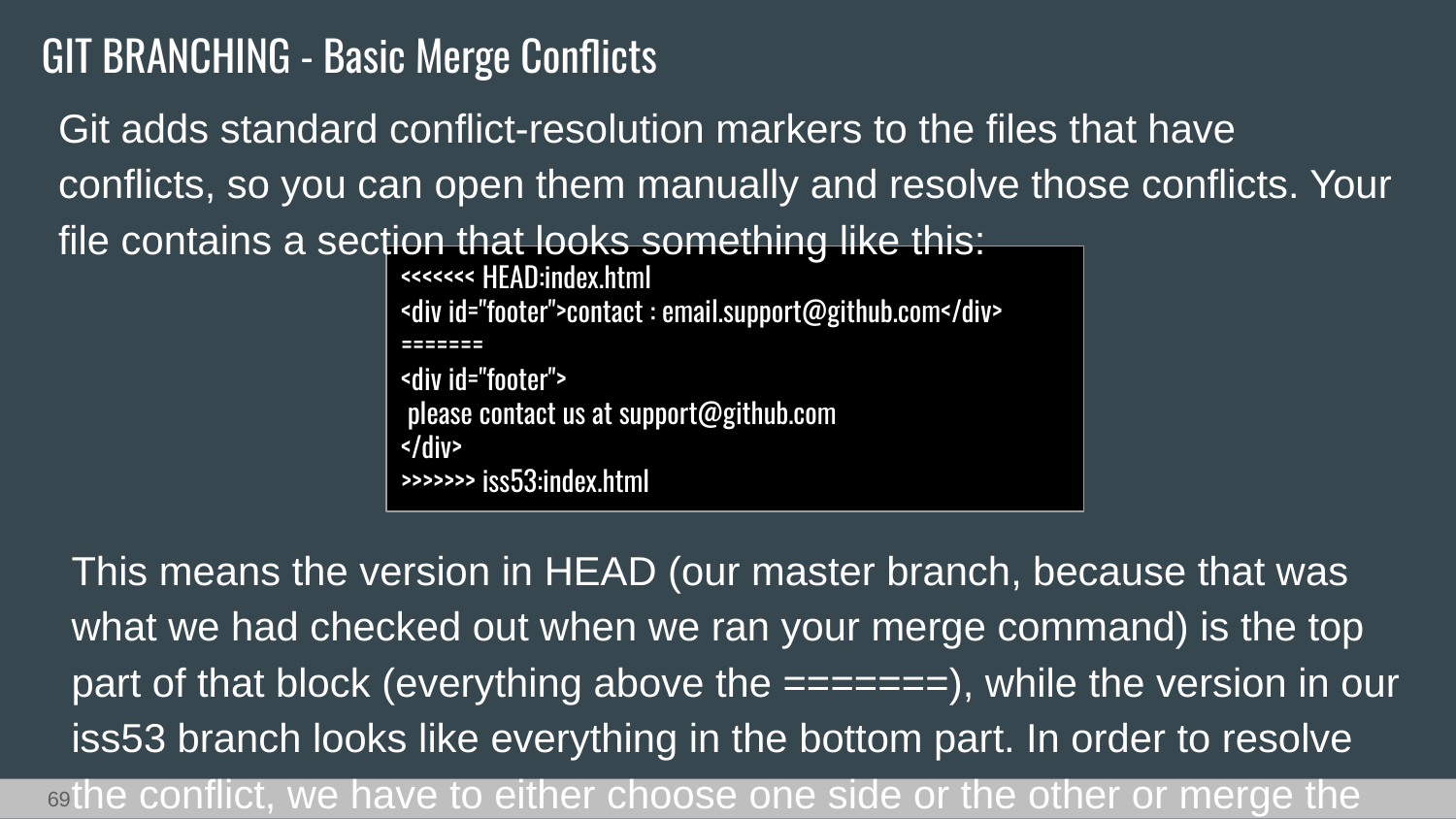

GIT BRANCHING - Basic Merge Conflicts
Git adds standard conflict-resolution markers to the files that have conflicts, so you can open them manually and resolve those conflicts. Your file contains a section that looks something like this:
<<<<<<< HEAD:index.html
<div id="footer">contact : email.support@github.com</div>
=======
<div id="footer">
 please contact us at support@github.com
</div>
>>>>>>> iss53:index.html
This means the version in HEAD (our master branch, because that was what we had checked out when we ran your merge command) is the top part of that block (everything above the =======), while the version in our iss53 branch looks like everything in the bottom part. In order to resolve the conflict, we have to either choose one side or the other or merge the contents yourself